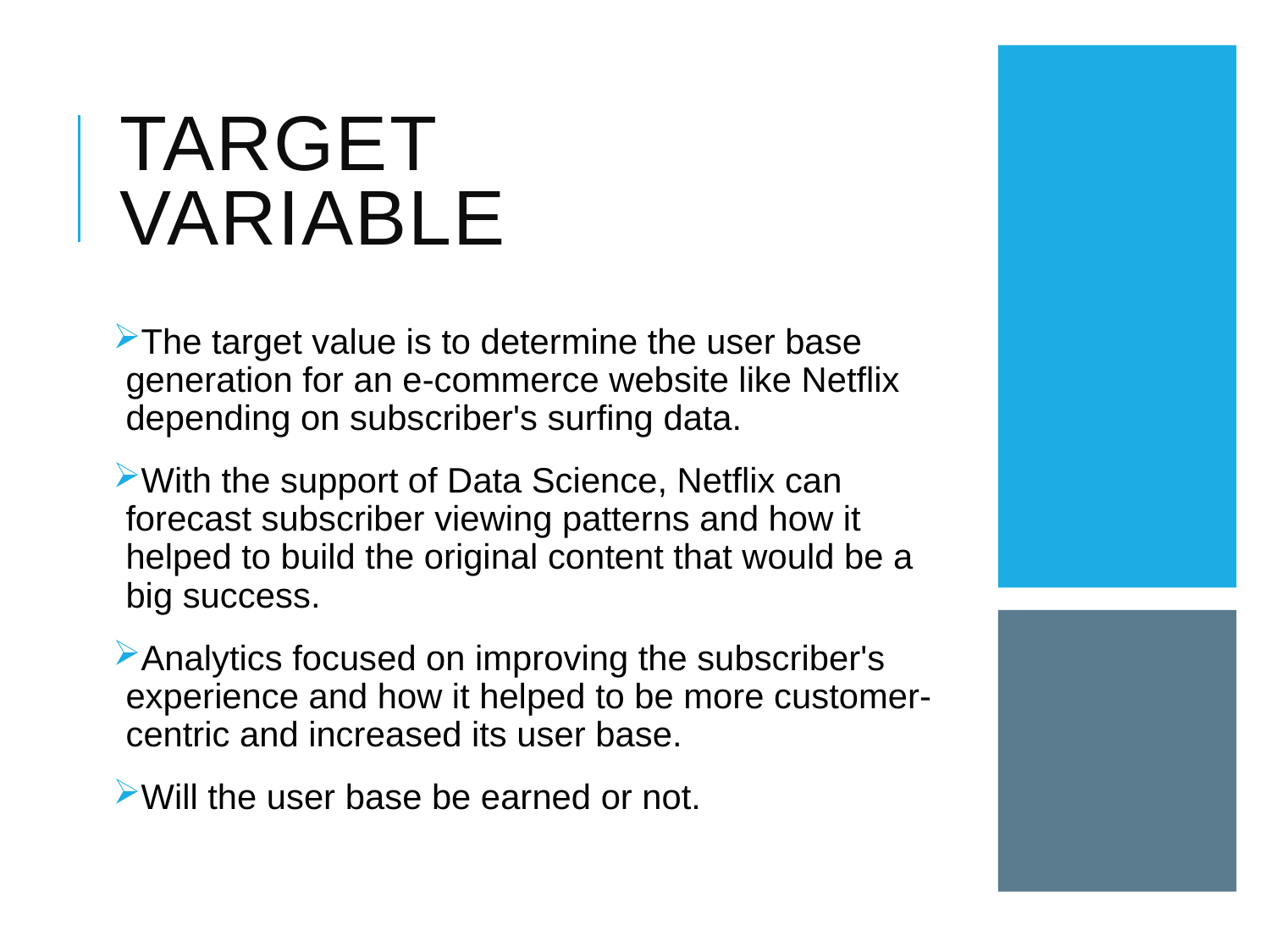

# Target Variable
The target value is to determine the user base generation for an e-commerce website like Netflix depending on subscriber's surfing data.
With the support of Data Science, Netflix can forecast subscriber viewing patterns and how it helped to build the original content that would be a big success.
Analytics focused on improving the subscriber's experience and how it helped to be more customer-centric and increased its user base.
Will the user base be earned or not.